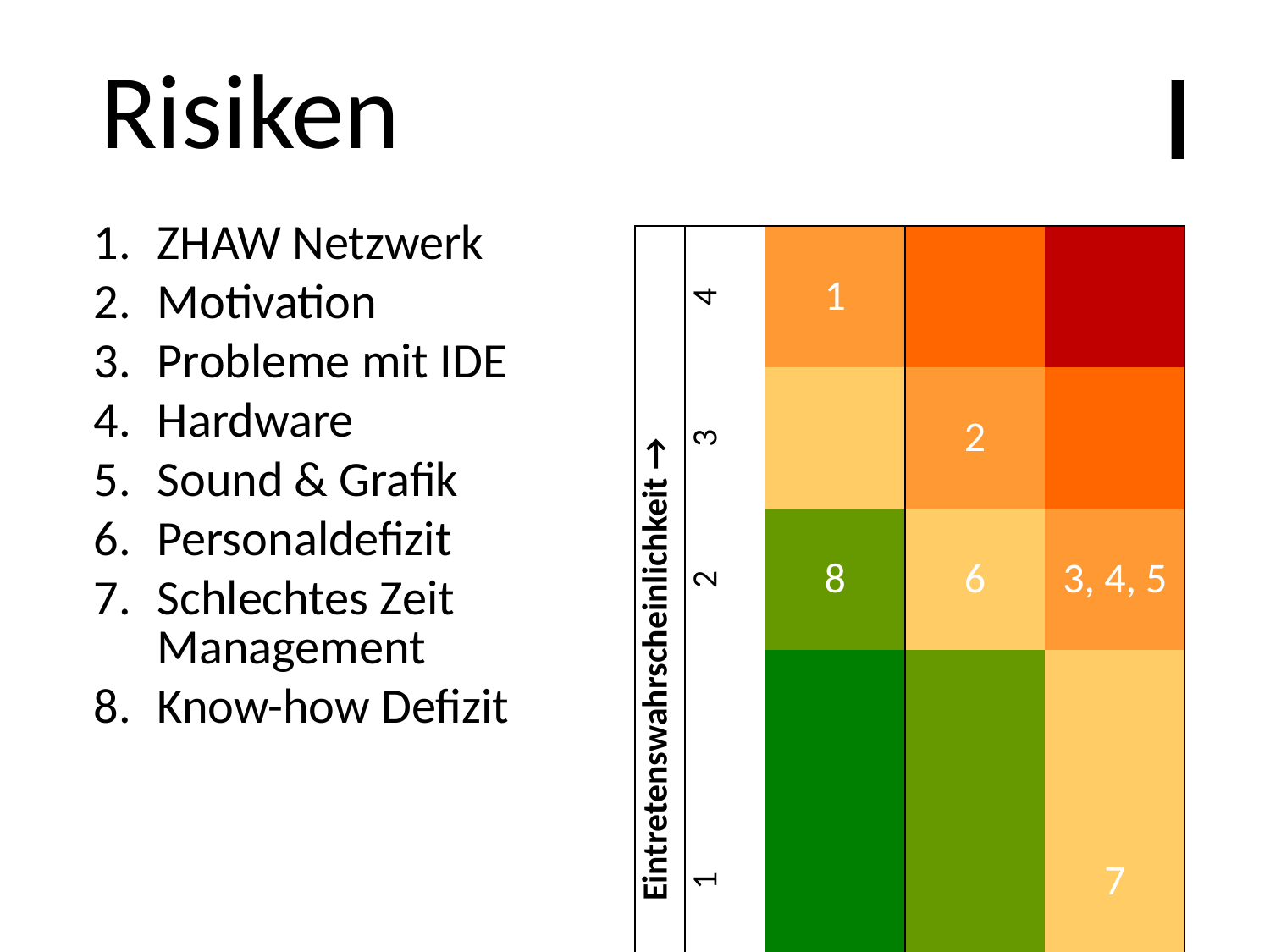

# Risiken
ZHAW Netzwerk
Motivation
Probleme mit IDE
Hardware
Sound & Grafik
Personaldefizit
Schlechtes Zeit Management
Know-how Defizit

| Eintretenswahrscheinlichkeit → | 4 | 1 |  |  |
| --- | --- | --- | --- | --- |
|  | 3 |  | 2 |  |
|  | 2 | 8 | 6 | 3, 4, 5 |
|  | 1 |  |  | 7 |
|  |  | Niedrig | Mittel | Hoch |
|  |  | Auswirkung → |  |  |